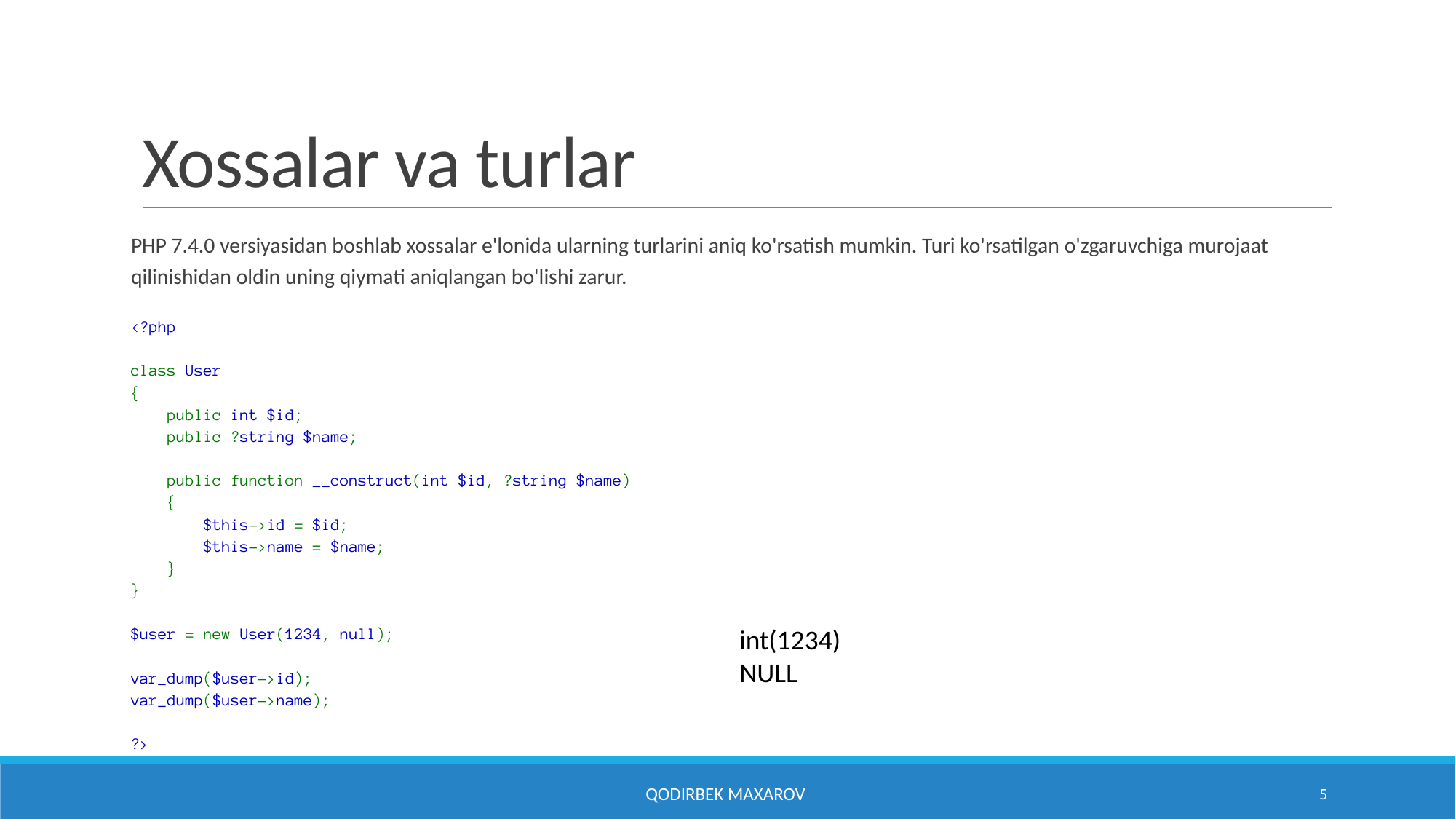

# Xossalar va turlar
PHP 7.4.0 versiyasidan boshlab xossalar e'lonida ularning turlarini aniq ko'rsatish mumkin. Turi ko'rsatilgan o'zgaruvchiga murojaat qilinishidan oldin uning qiymati aniqlangan bo'lishi zarur.

<?php
class User
{
    public int $id;
    public ?string $name;
    public function __construct(int $id, ?string $name)
    {
        $this->id = $id;
        $this->name = $name;
    }
}
$user = new User(1234, null);
var_dump($user->id);
var_dump($user->name);
?>
int(1234)
NULL
Qodirbek Maxarov
5